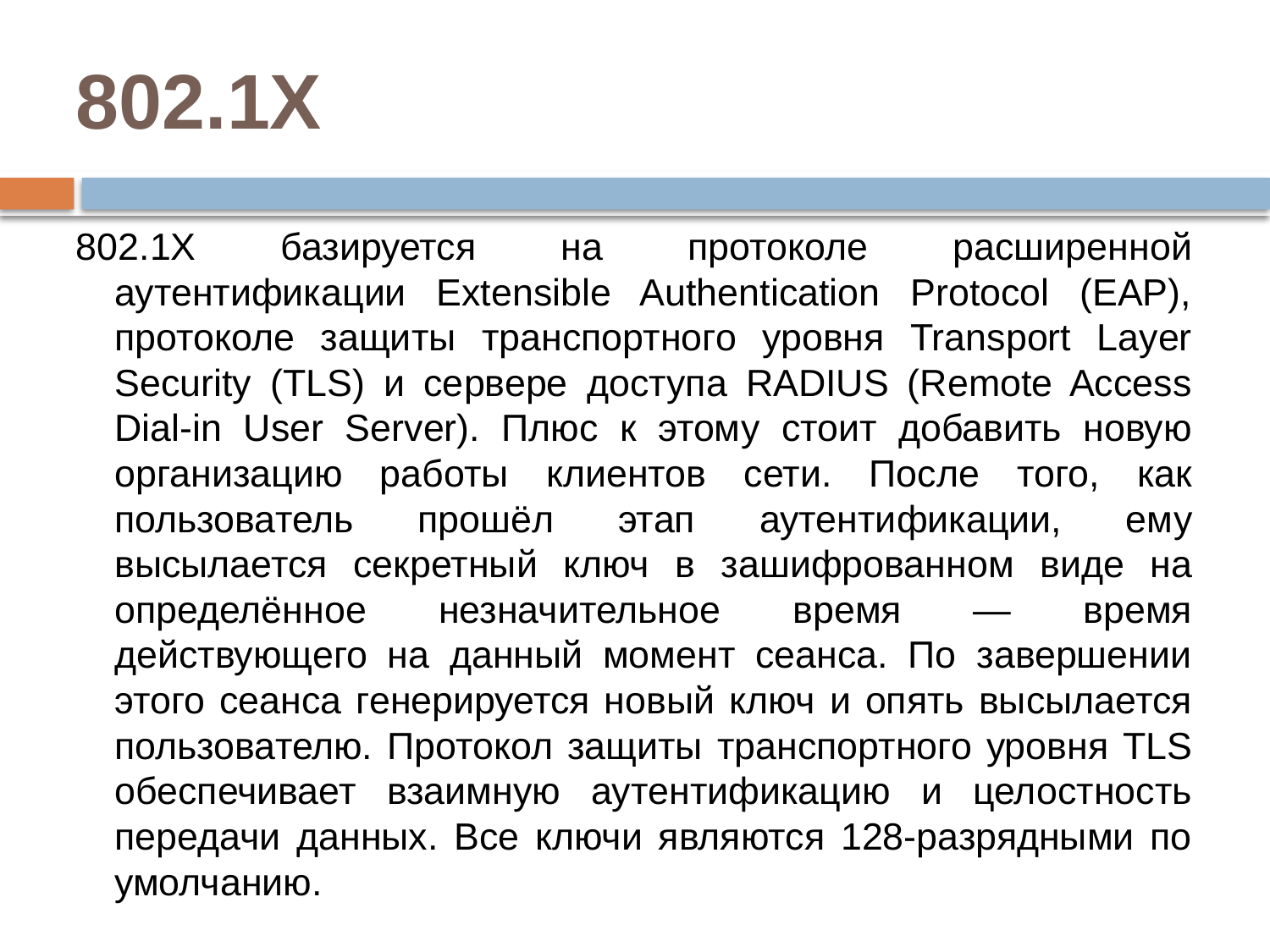

# 802.1X
802.1X базируется на протоколе расширенной аутентификации Extensible Authentication Protocol (EAP), протоколе защиты транспортного уровня Transport Layer Security (TLS) и сервере доступа RADIUS (Remote Access Dial-in User Server). Плюс к этому стоит добавить новую организацию работы клиентов сети. После того, как пользователь прошёл этап аутентификации, ему высылается секретный ключ в зашифрованном виде на определённое незначительное время — время действующего на данный момент сеанса. По завершении этого сеанса генерируется новый ключ и опять высылается пользователю. Протокол защиты транспортного уровня TLS обеспечивает взаимную аутентификацию и целостность передачи данных. Все ключи являются 128-разрядными по умолчанию.